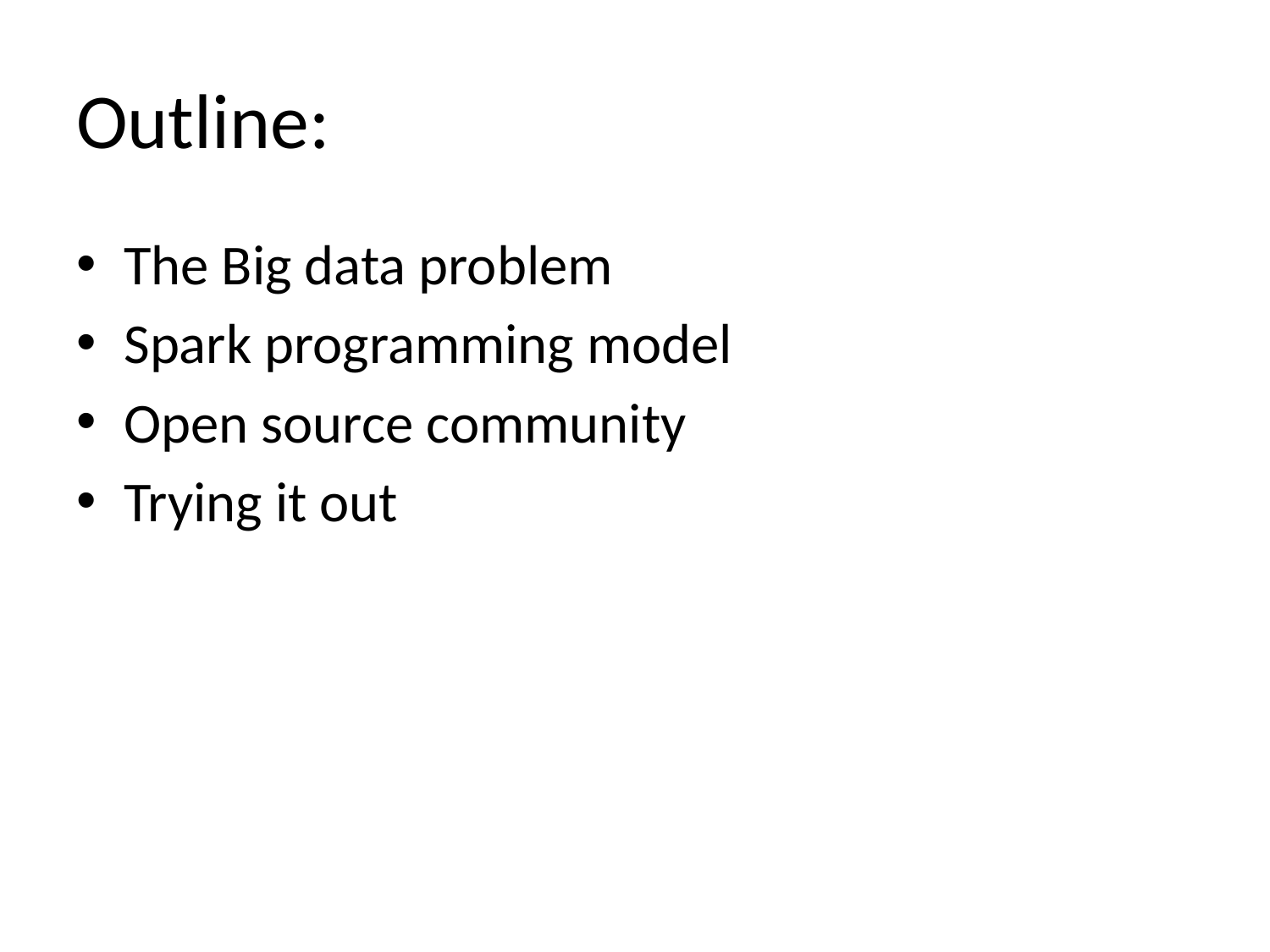

# Outline:
The Big data problem
Spark programming model
Open source community
Trying it out